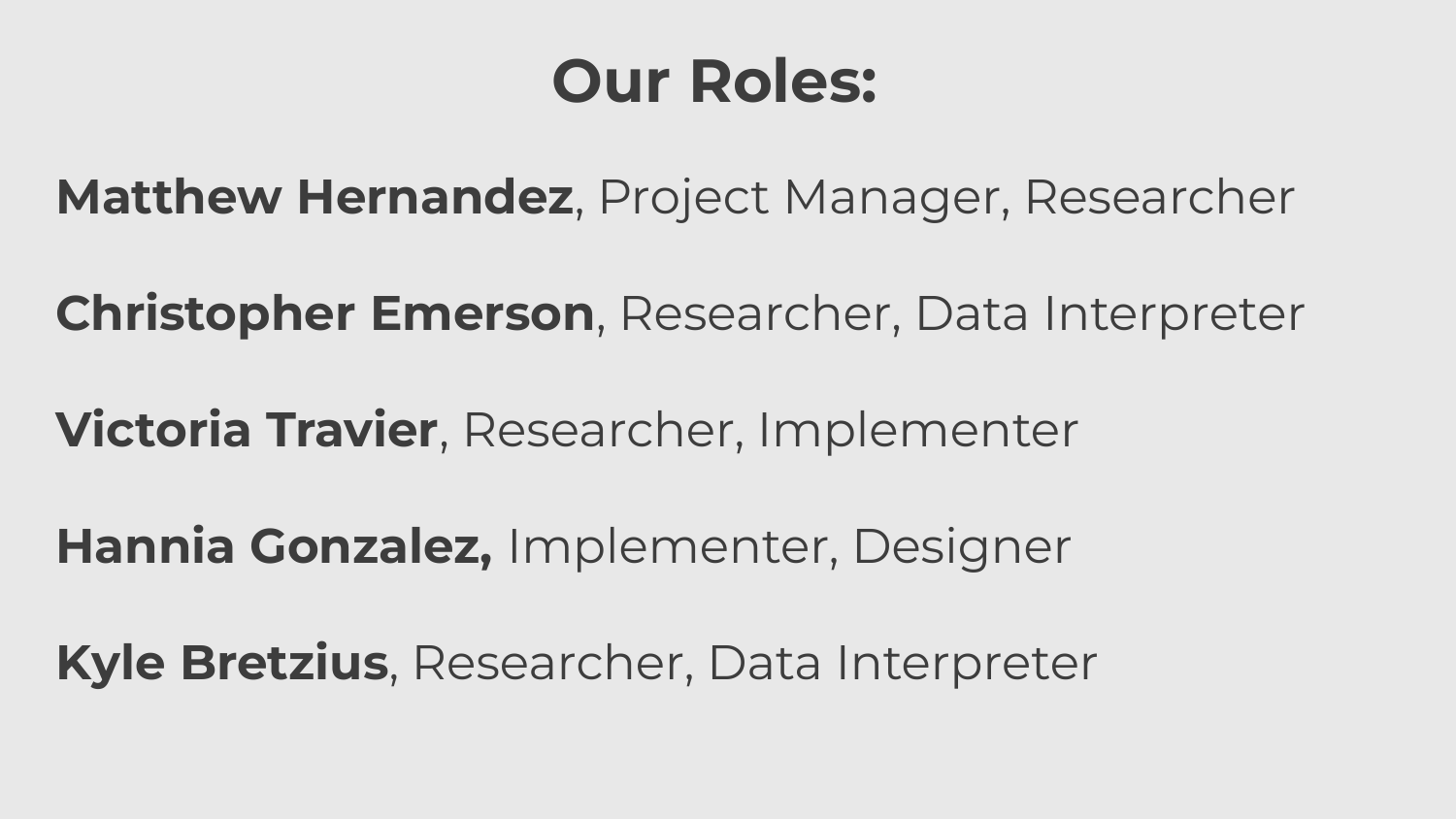

Our Roles:
Matthew Hernandez, Project Manager, Researcher
Christopher Emerson, Researcher, Data Interpreter

Victoria Travier, Researcher, Implementer

Hannia Gonzalez, Implementer, Designer

Kyle Bretzius, Researcher, Data Interpreter